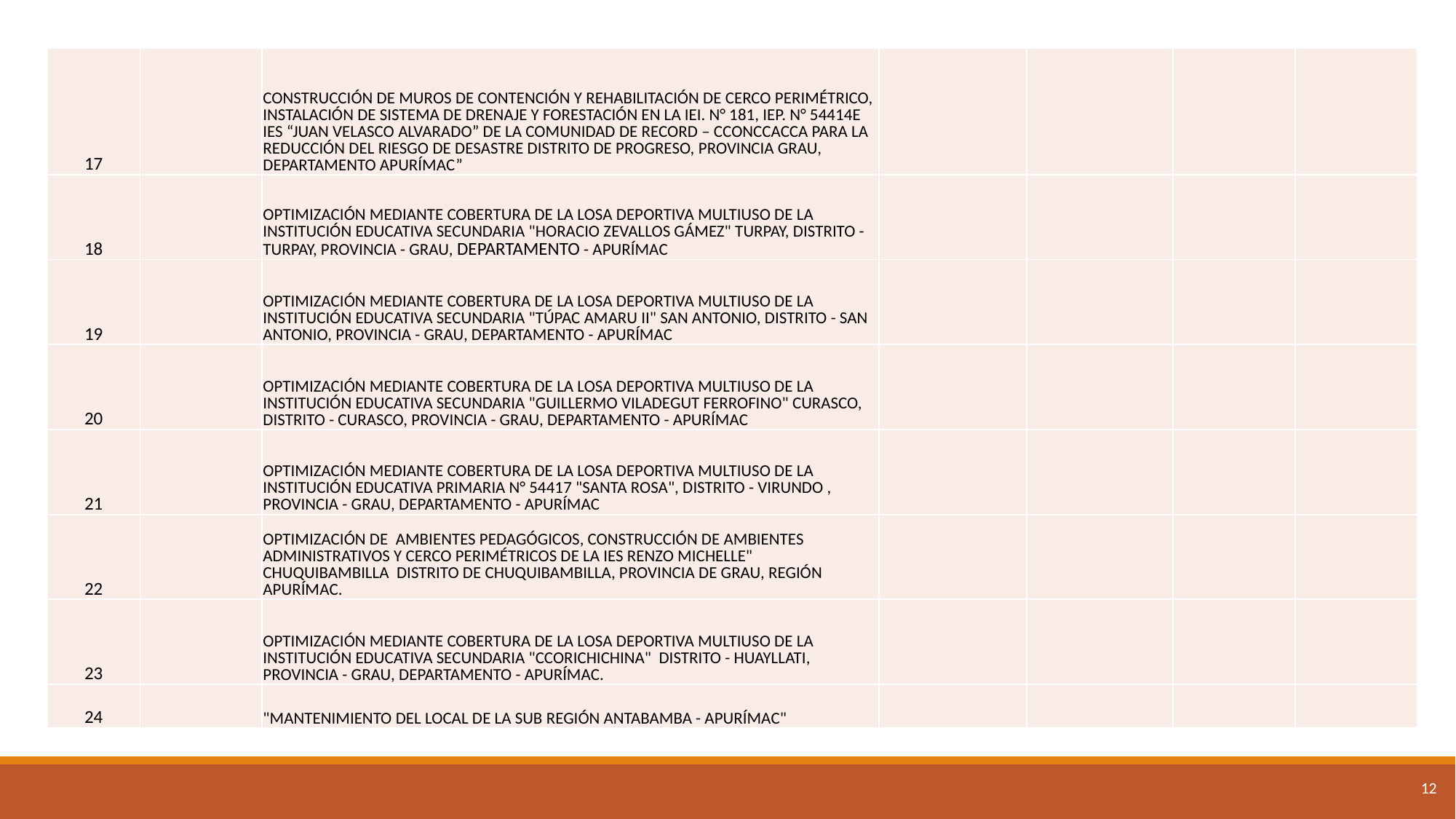

| 17 |  | CONSTRUCCIÓN DE MUROS DE CONTENCIÓN Y REHABILITACIÓN DE CERCO PERIMÉTRICO, INSTALACIÓN DE SISTEMA DE DRENAJE Y FORESTACIÓN EN LA IEI. N° 181, IEP. N° 54414E IES “JUAN VELASCO ALVARADO” DE LA COMUNIDAD DE RECORD – CCONCCACCA PARA LA REDUCCIÓN DEL RIESGO DE DESASTRE DISTRITO DE PROGRESO, PROVINCIA GRAU, DEPARTAMENTO APURÍMAC” |  |  |  |  |
| --- | --- | --- | --- | --- | --- | --- |
| 18 |  | OPTIMIZACIÓN MEDIANTE COBERTURA DE LA LOSA DEPORTIVA MULTIUSO DE LA INSTITUCIÓN EDUCATIVA SECUNDARIA "HORACIO ZEVALLOS GÁMEZ" TURPAY, DISTRITO - TURPAY, PROVINCIA - GRAU, DEPARTAMENTO - APURÍMAC |  |  |  |  |
| 19 |  | OPTIMIZACIÓN MEDIANTE COBERTURA DE LA LOSA DEPORTIVA MULTIUSO DE LA INSTITUCIÓN EDUCATIVA SECUNDARIA "TÚPAC AMARU II" SAN ANTONIO, DISTRITO - SAN ANTONIO, PROVINCIA - GRAU, DEPARTAMENTO - APURÍMAC |  |  |  |  |
| 20 |  | OPTIMIZACIÓN MEDIANTE COBERTURA DE LA LOSA DEPORTIVA MULTIUSO DE LA INSTITUCIÓN EDUCATIVA SECUNDARIA "GUILLERMO VILADEGUT FERROFINO" CURASCO, DISTRITO - CURASCO, PROVINCIA - GRAU, DEPARTAMENTO - APURÍMAC |  |  |  |  |
| 21 |  | OPTIMIZACIÓN MEDIANTE COBERTURA DE LA LOSA DEPORTIVA MULTIUSO DE LA INSTITUCIÓN EDUCATIVA PRIMARIA N° 54417 "SANTA ROSA", DISTRITO - VIRUNDO , PROVINCIA - GRAU, DEPARTAMENTO - APURÍMAC |  |  |  |  |
| 22 |  | OPTIMIZACIÓN DE AMBIENTES PEDAGÓGICOS, CONSTRUCCIÓN DE AMBIENTES ADMINISTRATIVOS Y CERCO PERIMÉTRICOS DE LA IES RENZO MICHELLE" CHUQUIBAMBILLA DISTRITO DE CHUQUIBAMBILLA, PROVINCIA DE GRAU, REGIÓN APURÍMAC. |  |  |  |  |
| 23 |  | OPTIMIZACIÓN MEDIANTE COBERTURA DE LA LOSA DEPORTIVA MULTIUSO DE LA INSTITUCIÓN EDUCATIVA SECUNDARIA "CCORICHICHINA" DISTRITO - HUAYLLATI, PROVINCIA - GRAU, DEPARTAMENTO - APURÍMAC. |  |  |  |  |
| 24 |  | "MANTENIMIENTO DEL LOCAL DE LA SUB REGIÓN ANTABAMBA - APURÍMAC" |  |  |  |  |
#
12